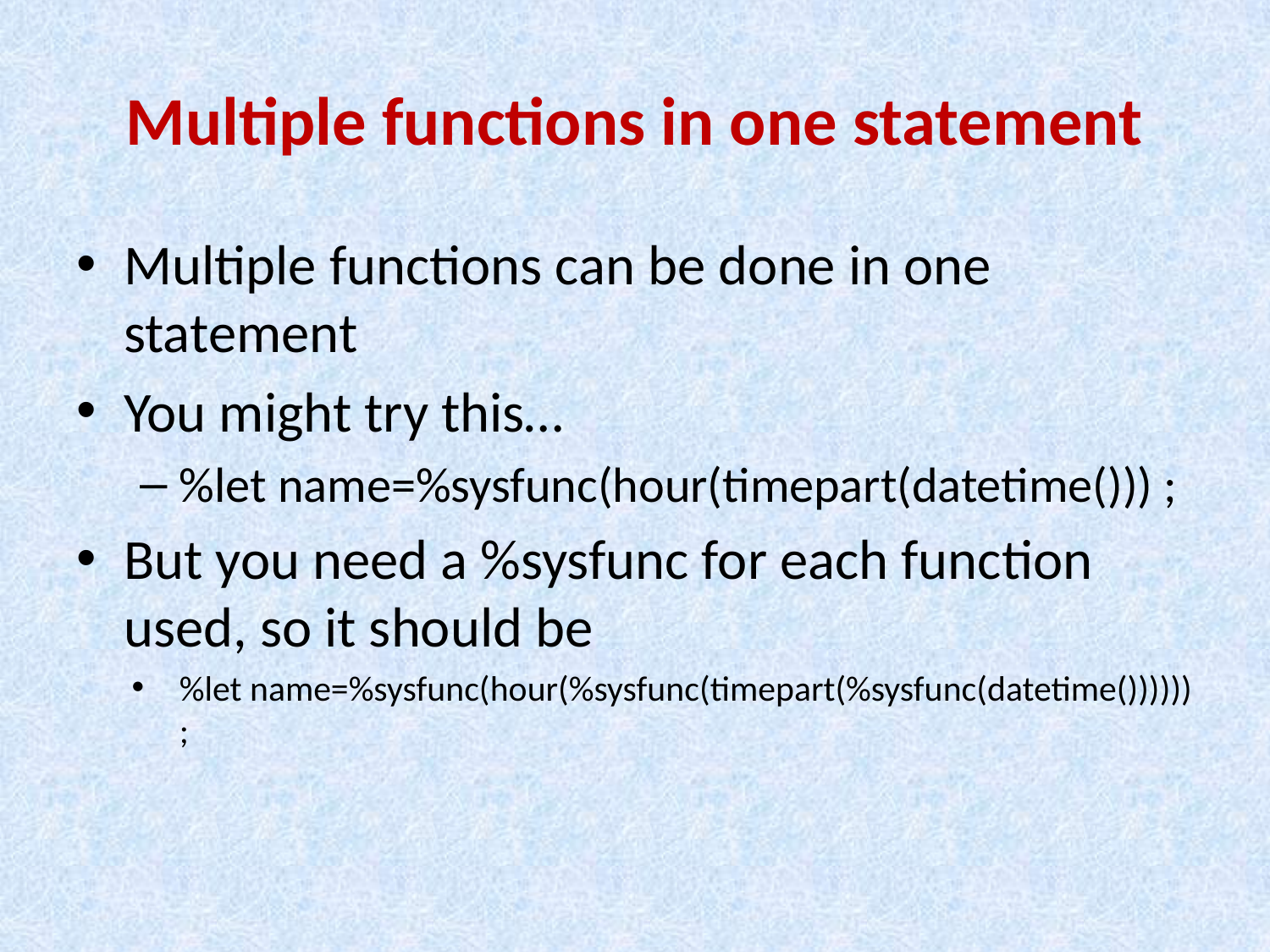

# Multiple functions in one statement
Multiple functions can be done in one statement
You might try this…
%let name=%sysfunc(hour(timepart(datetime())) ;
But you need a %sysfunc for each function used, so it should be
%let name=%sysfunc(hour(%sysfunc(timepart(%sysfunc(datetime()))))) ;